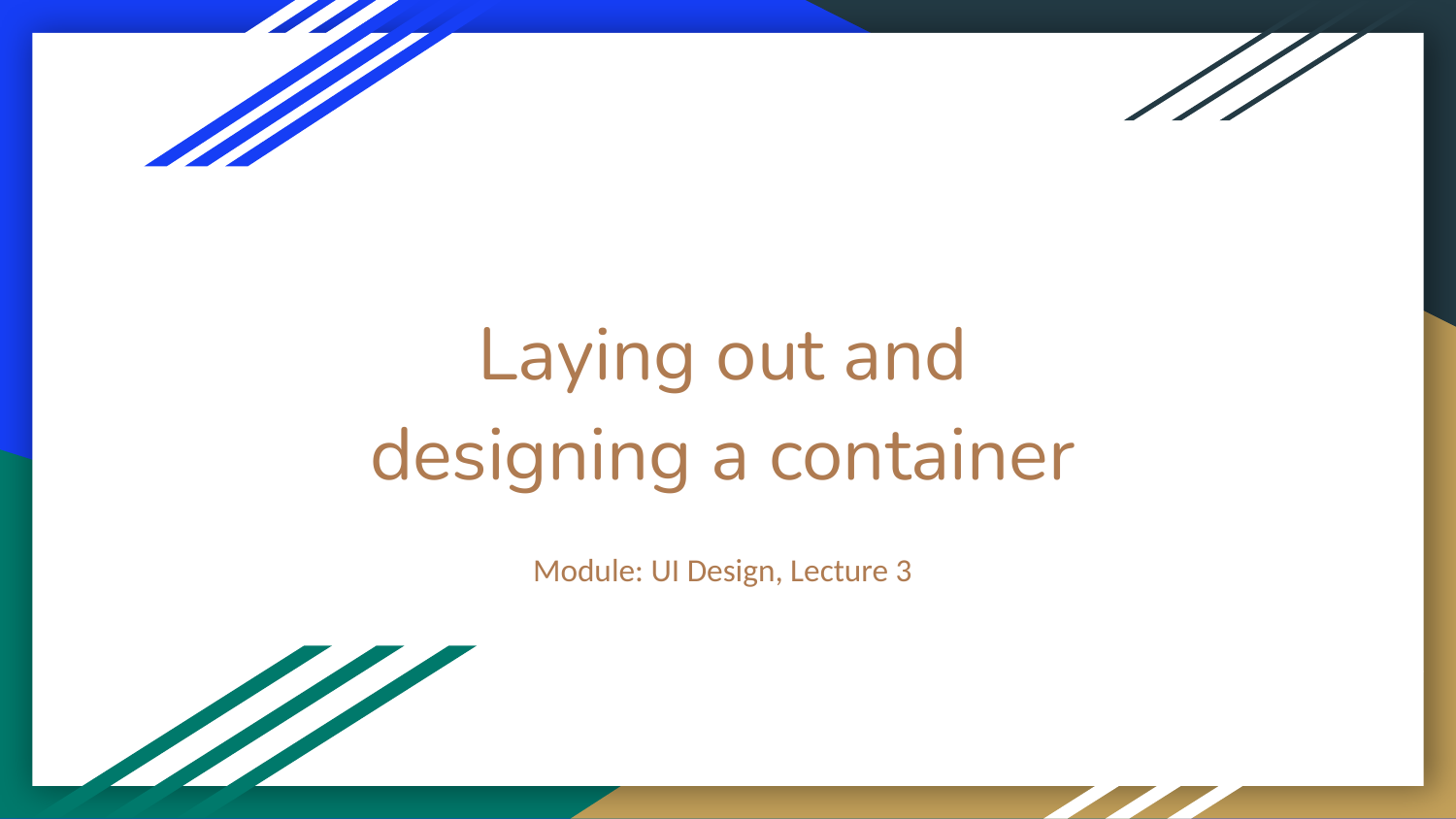

# Laying out and designing a container
Module: UI Design, Lecture 3